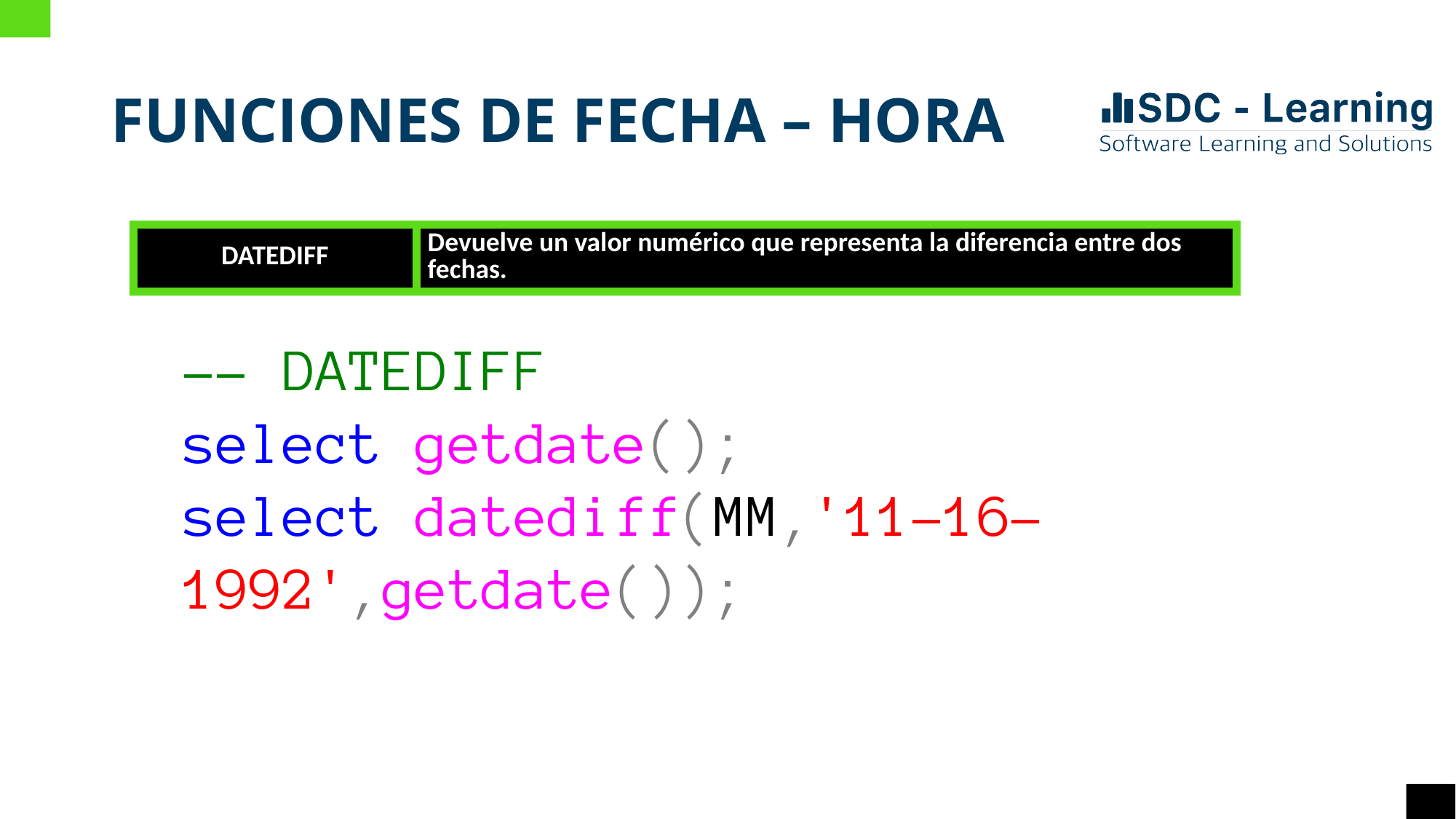

# FUNCIONES DE FECHA – HORA
| DATEDIFF | Devuelve un valor numérico que representa la diferencia entre dos fechas. |
| --- | --- |
-- DATEDIFF
select getdate();
select datediff(MM,'11-16-1992',getdate());